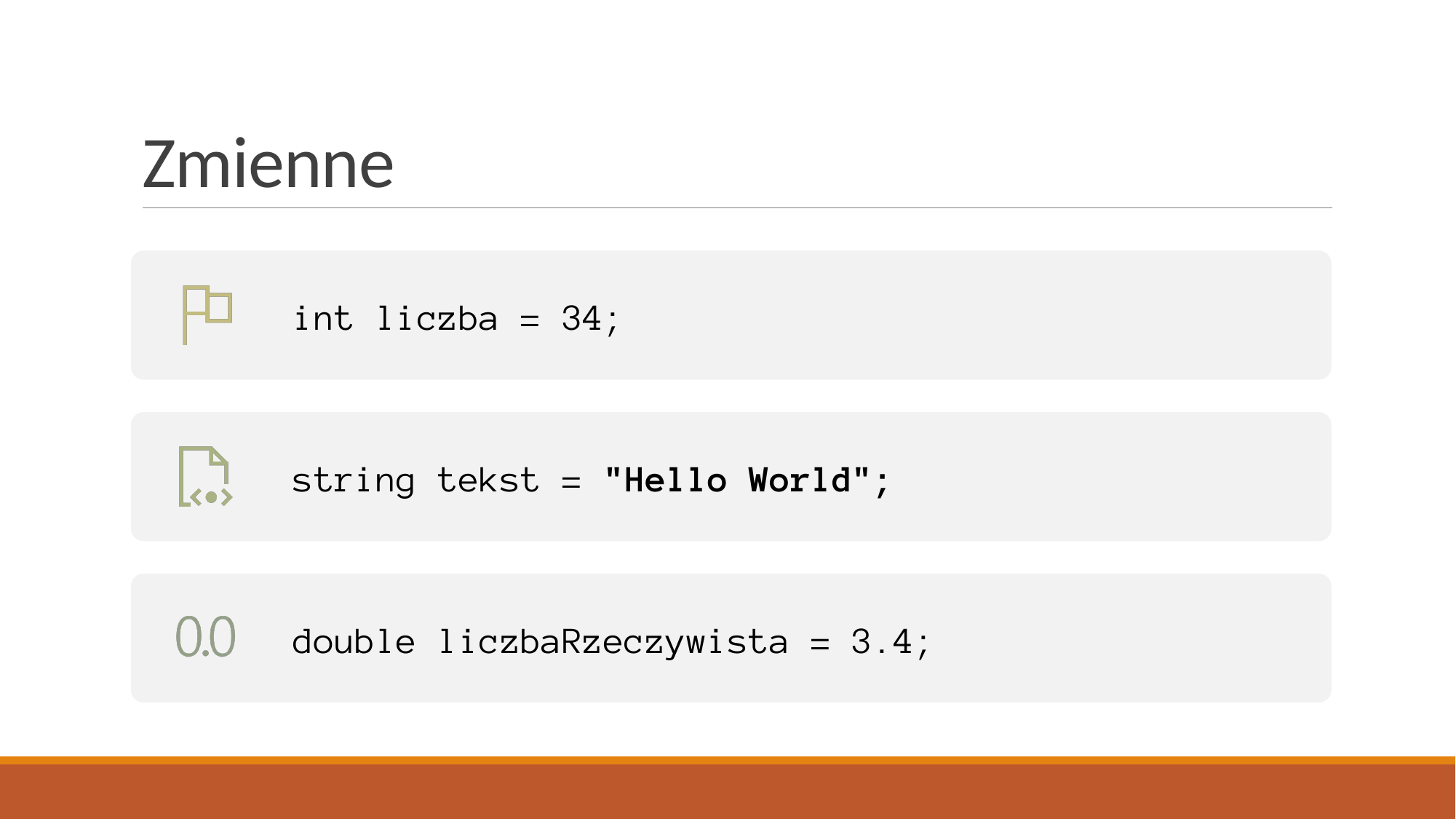

# Zmienne
int liczba = 34;
string tekst = "Hello World";
double liczbaRzeczywista = 3.4;